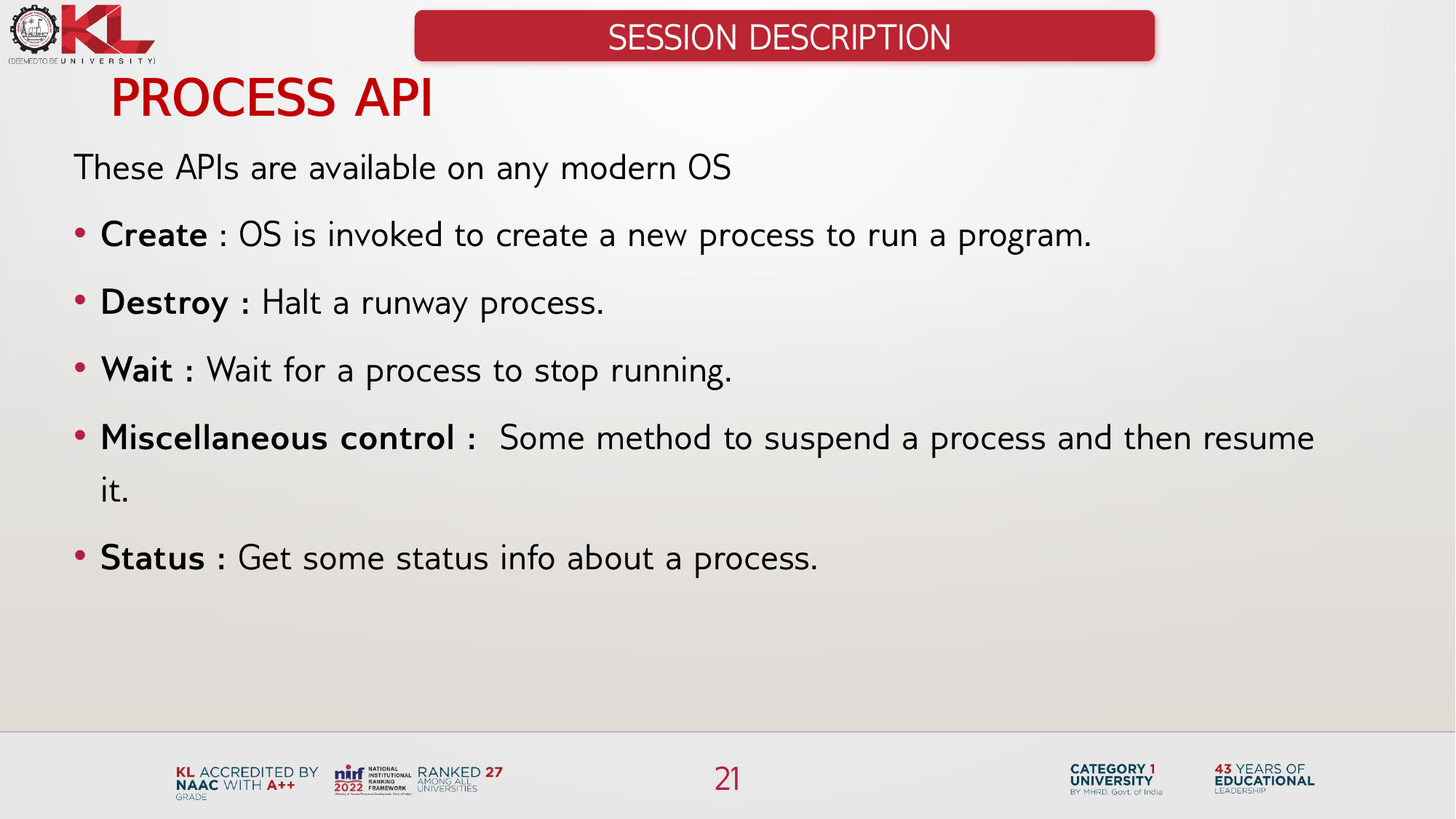

SESSION DESCRIPTION
PROCESS API
These APIs are available on any modern OS
Create : OS is invoked to create a new process to run a program.
Destroy : Halt a runway process.
Wait : Wait for a process to stop running.
Miscellaneous control :  Some method to suspend a process and then resume it.
Status : Get some status info about a process.

21